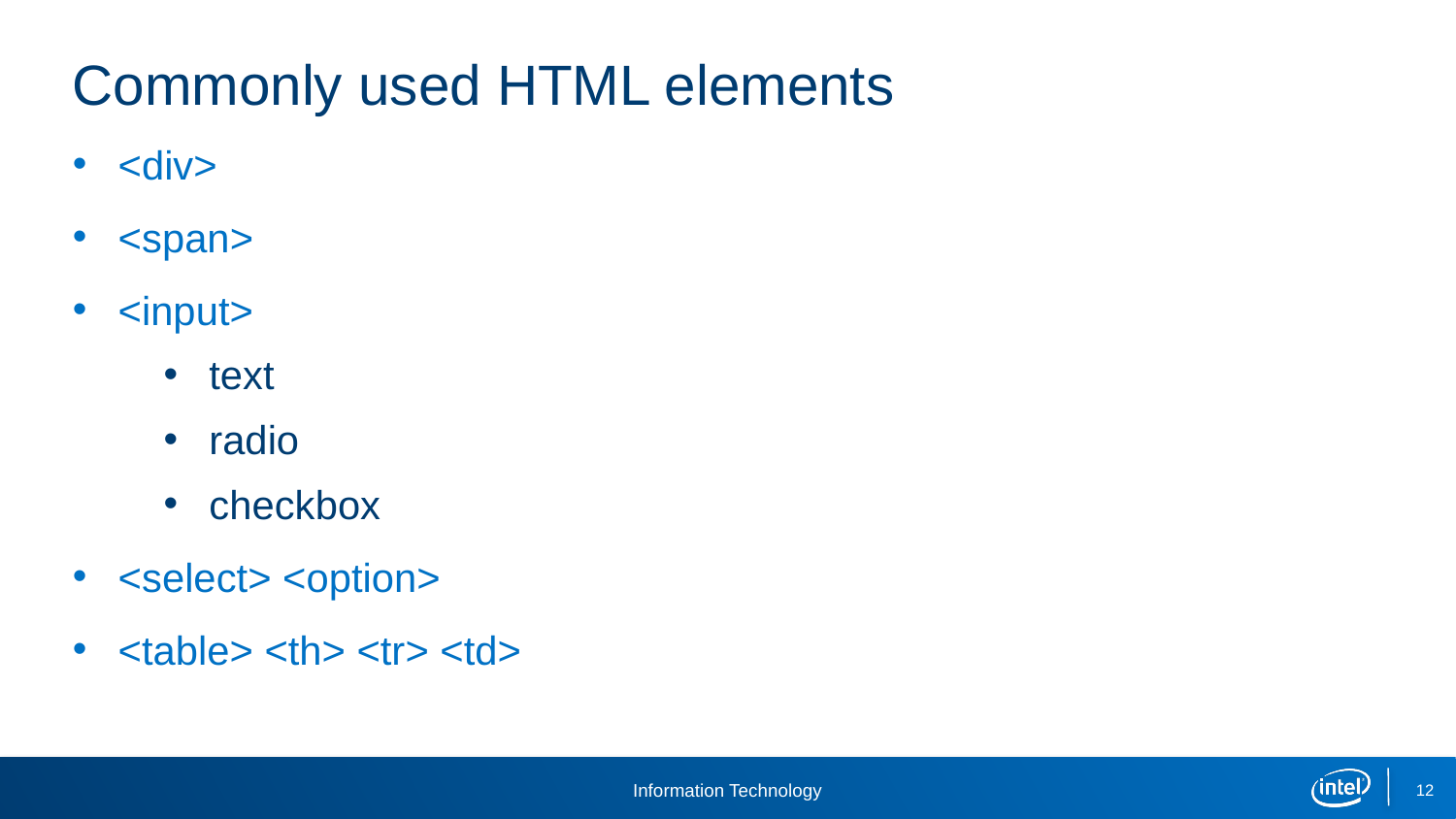

# Commonly used HTML elements
<div>
<span>
<input>
text
radio
checkbox
<select> <option>
<table> <th> <tr> <td>
12